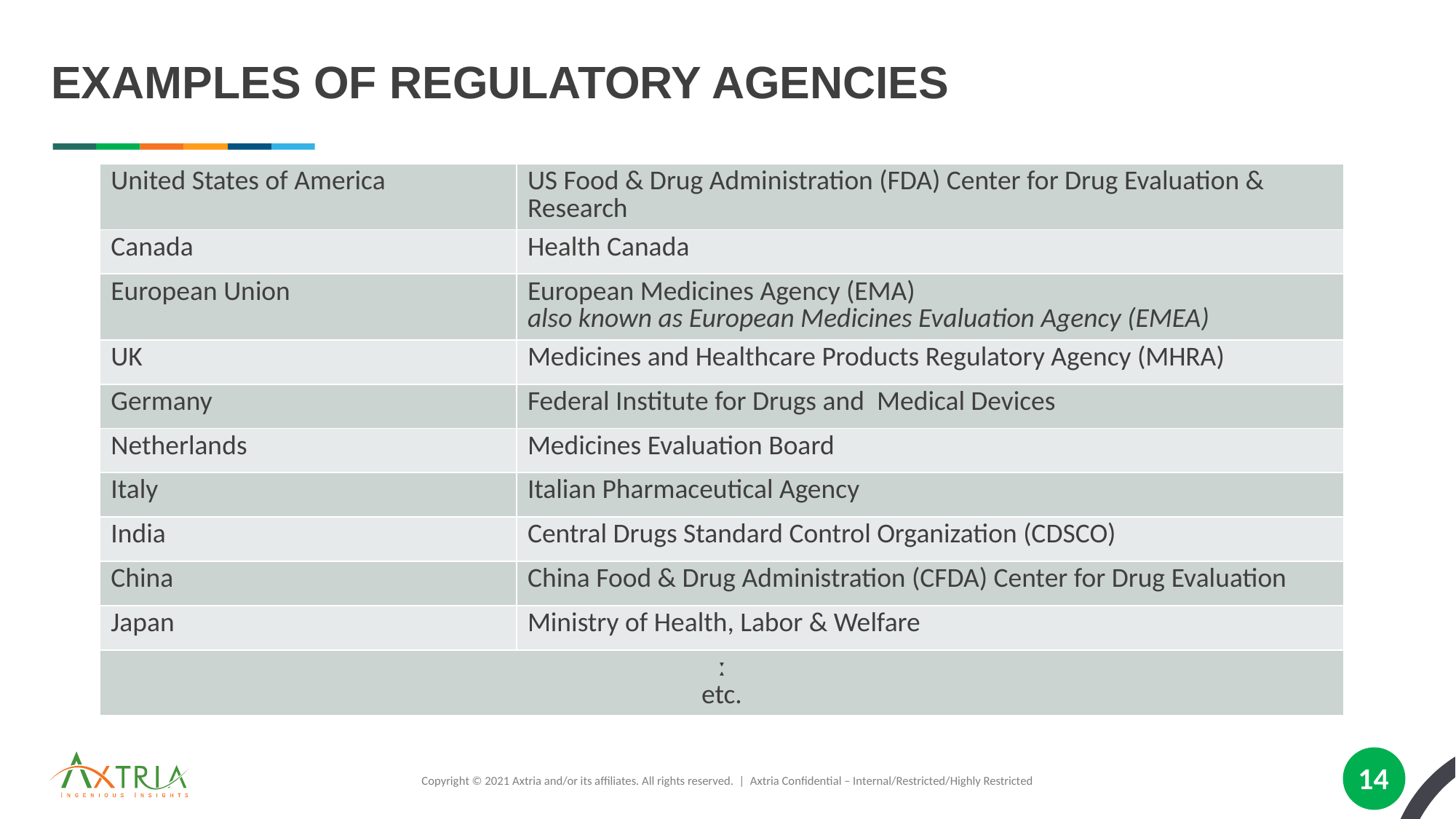

# Examples of Regulatory Agencies

| United States of America | US Food & Drug Administration (FDA) Center for Drug Evaluation & Research |
| --- | --- |
| Canada | Health Canada |
| European Union | European Medicines Agency (EMA) also known as European Medicines Evaluation Agency (EMEA) |
| UK | Medicines and Healthcare Products Regulatory Agency (MHRA) |
| Germany | Federal Institute for Drugs and Medical Devices |
| Netherlands | Medicines Evaluation Board |
| Italy | Italian Pharmaceutical Agency |
| India | Central Drugs Standard Control Organization (CDSCO) |
| China | China Food & Drug Administration (CFDA) Center for Drug Evaluation |
| Japan | Ministry of Health, Labor & Welfare |
| ː etc. |  |